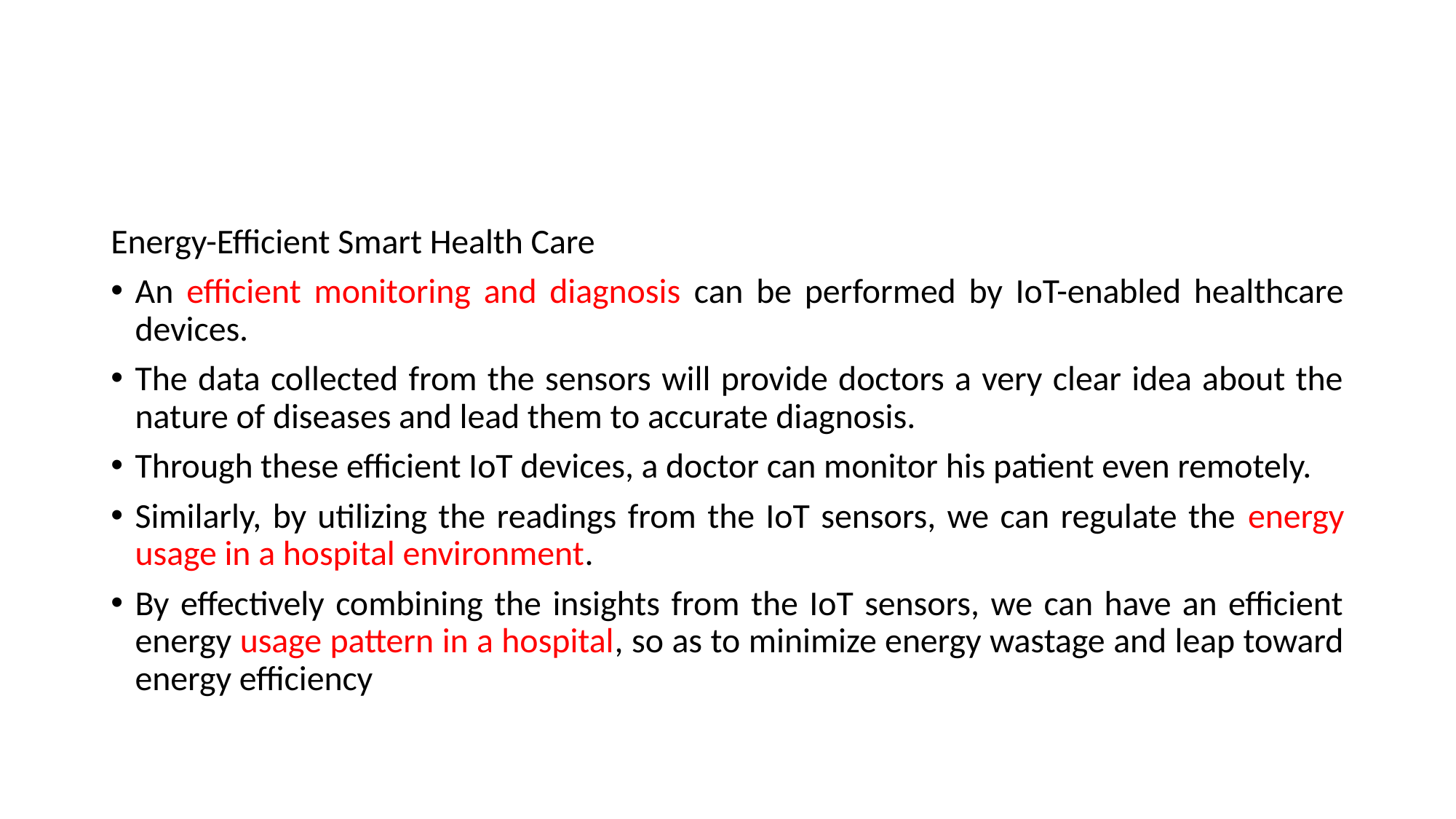

#
Energy-Efficient Smart Health Care
An efficient monitoring and diagnosis can be performed by IoT-enabled healthcare devices.
The data collected from the sensors will provide doctors a very clear idea about the nature of diseases and lead them to accurate diagnosis.
Through these efficient IoT devices, a doctor can monitor his patient even remotely.
Similarly, by utilizing the readings from the IoT sensors, we can regulate the energy usage in a hospital environment.
By effectively combining the insights from the IoT sensors, we can have an efficient energy usage pattern in a hospital, so as to minimize energy wastage and leap toward energy efficiency